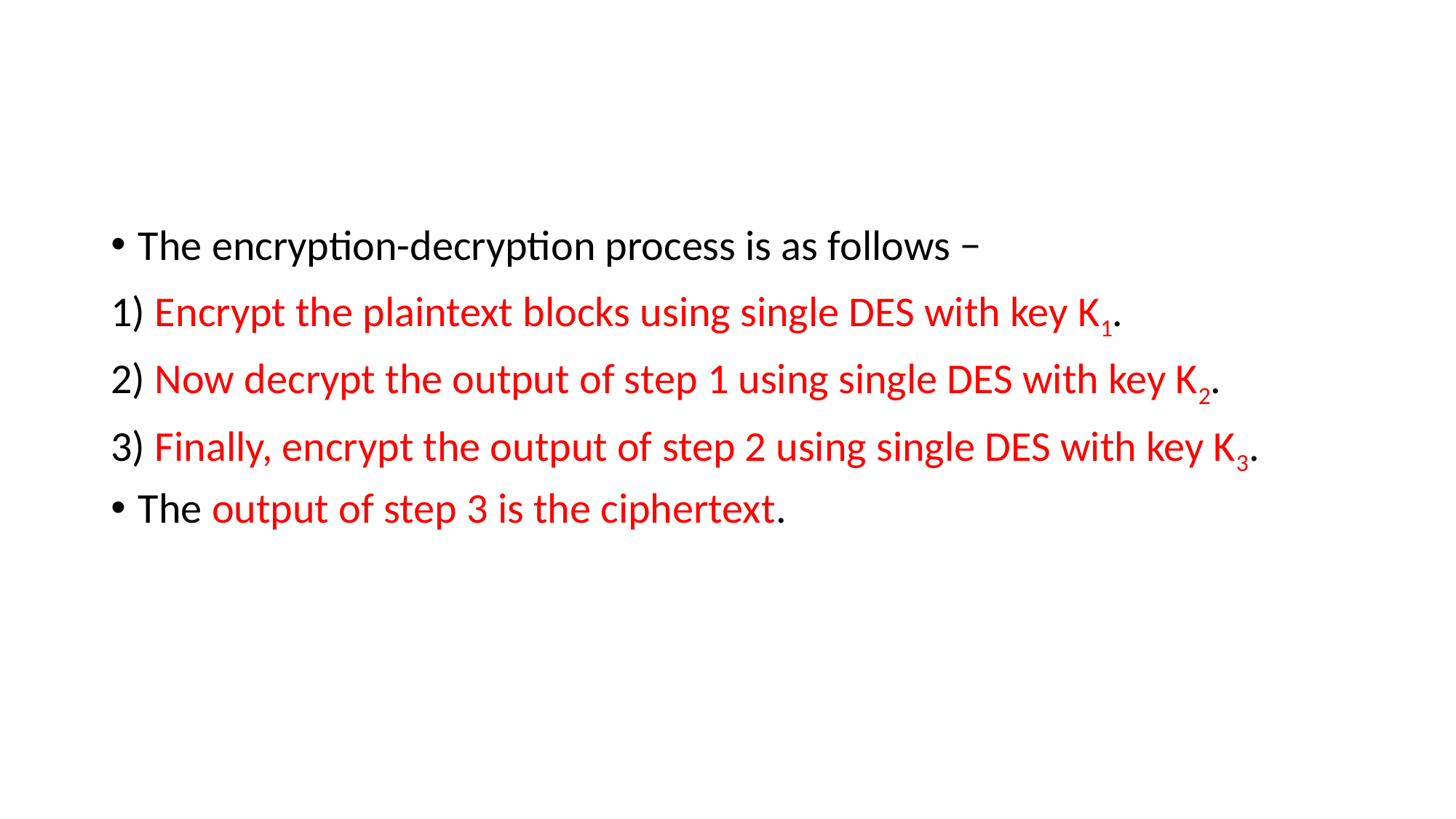

#
The encryption-decryption process is as follows −
1) Encrypt the plaintext blocks using single DES with key K1.
2) Now decrypt the output of step 1 using single DES with key K2.
3) Finally, encrypt the output of step 2 using single DES with key K3.
The output of step 3 is the ciphertext.